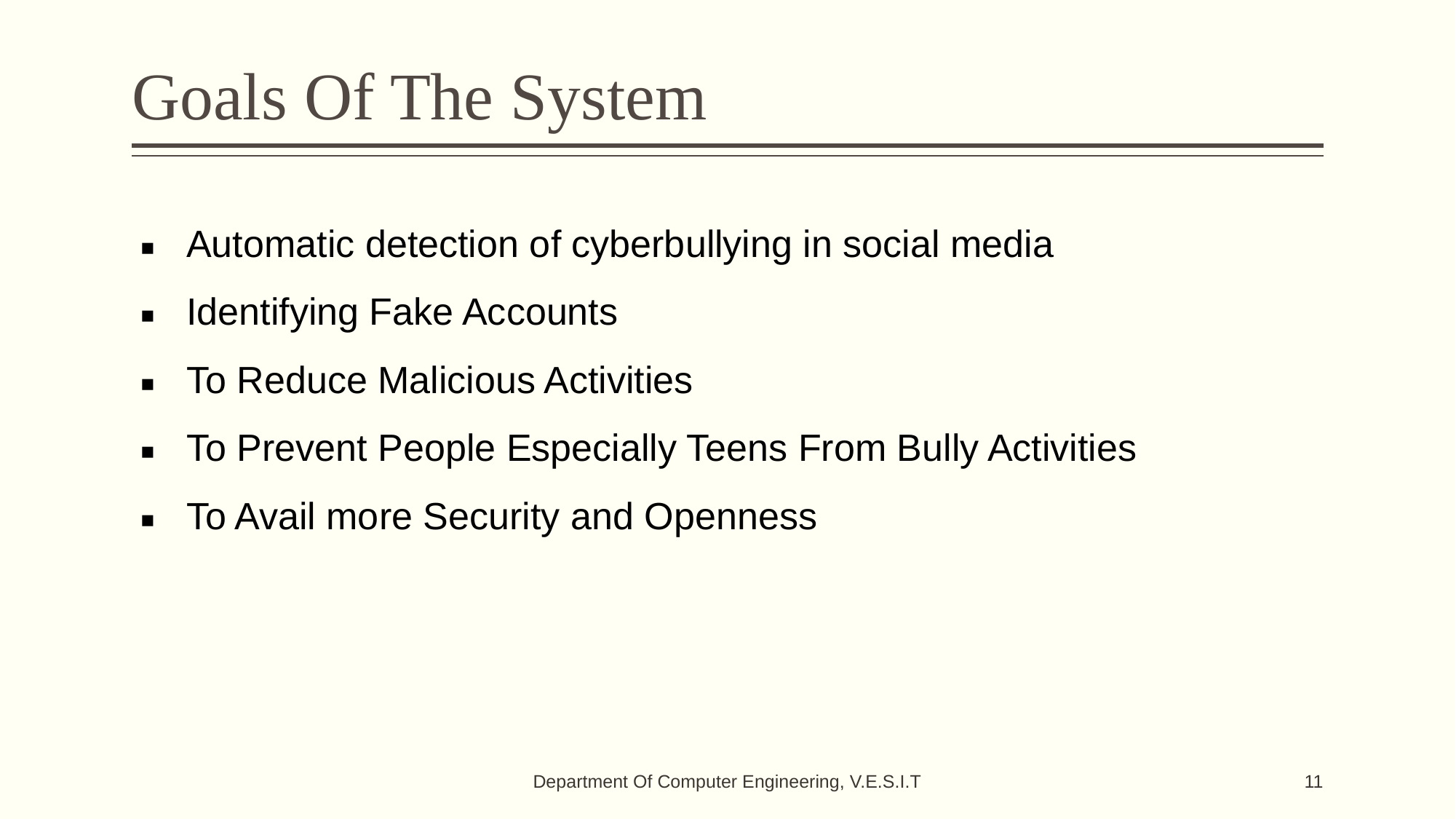

# Goals Of The System
Automatic detection of cyberbullying in social media
Identifying Fake Accounts
To Reduce Malicious Activities
To Prevent People Especially Teens From Bully Activities
To Avail more Security and Openness
Department Of Computer Engineering, V.E.S.I.T
11